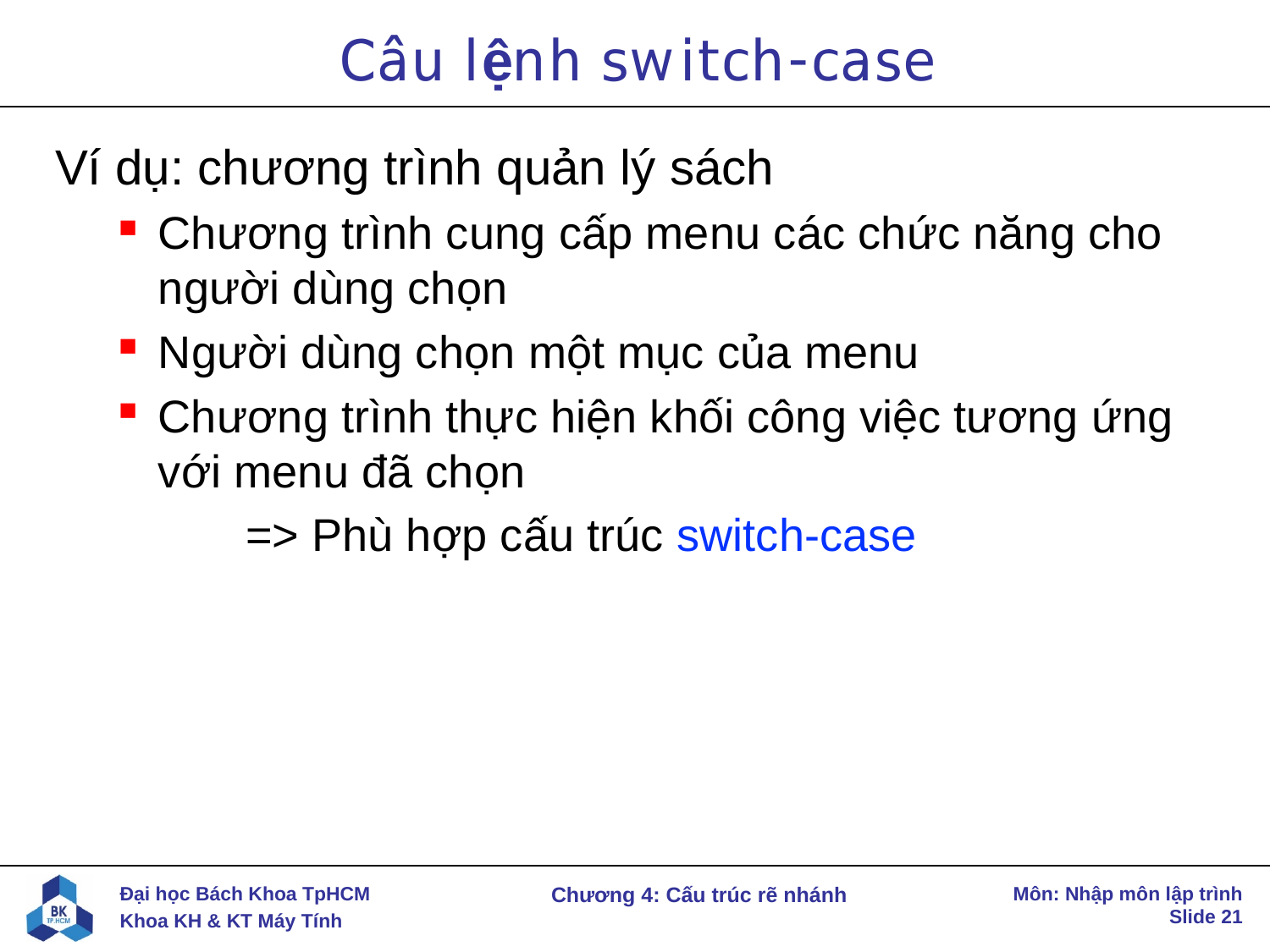

# Câu lệnh switch-case
Ví dụ: chương trình quản lý sách
Chương trình cung cấp menu các chức năng cho người dùng chọn
Người dùng chọn một mục của menu
Chương trình thực hiện khối công việc tương ứng với menu đã chọn
	=> Phù hợp cấu trúc switch-case